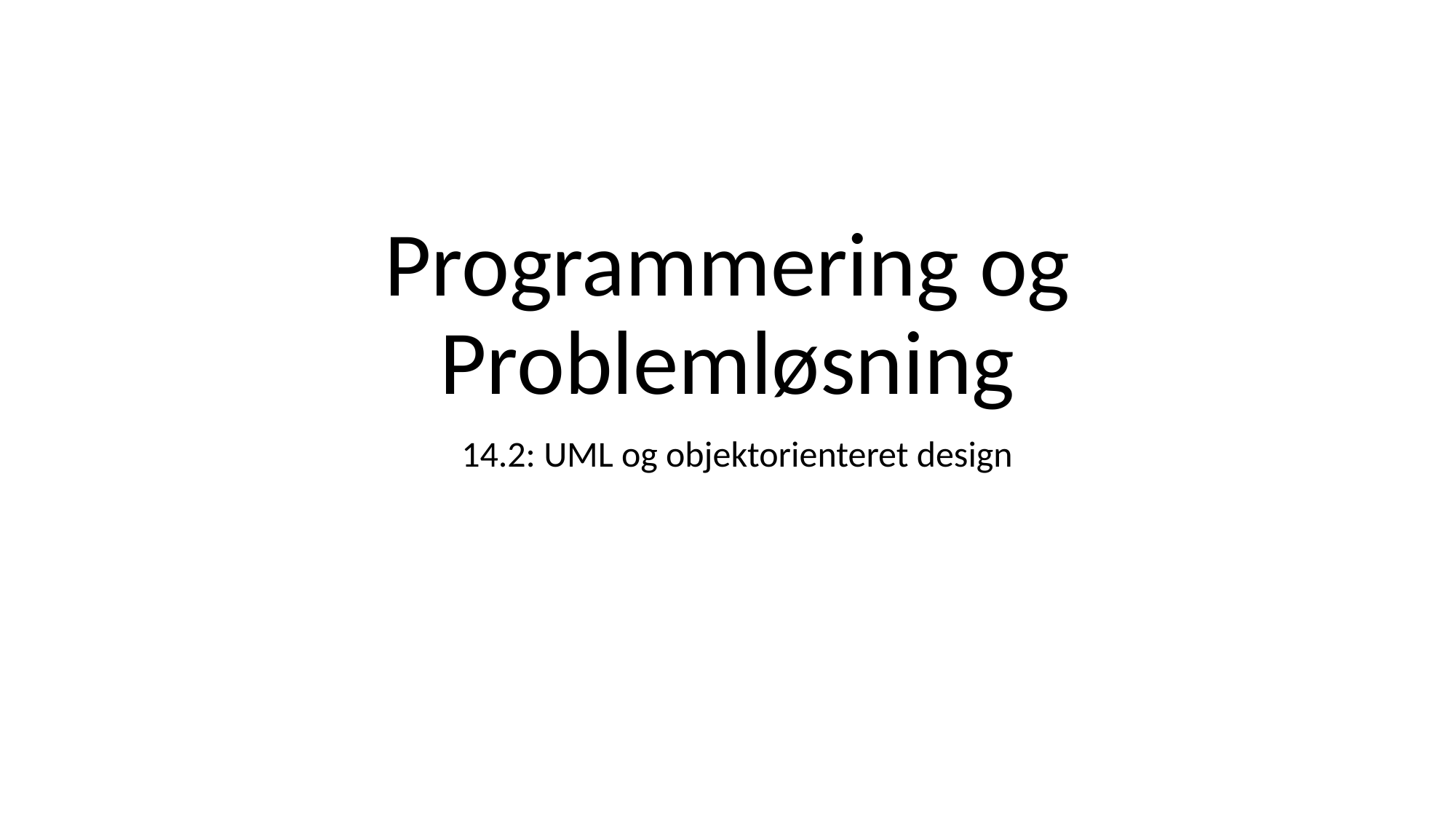

# Programmering og Problemløsning
14.2: UML og objektorienteret design